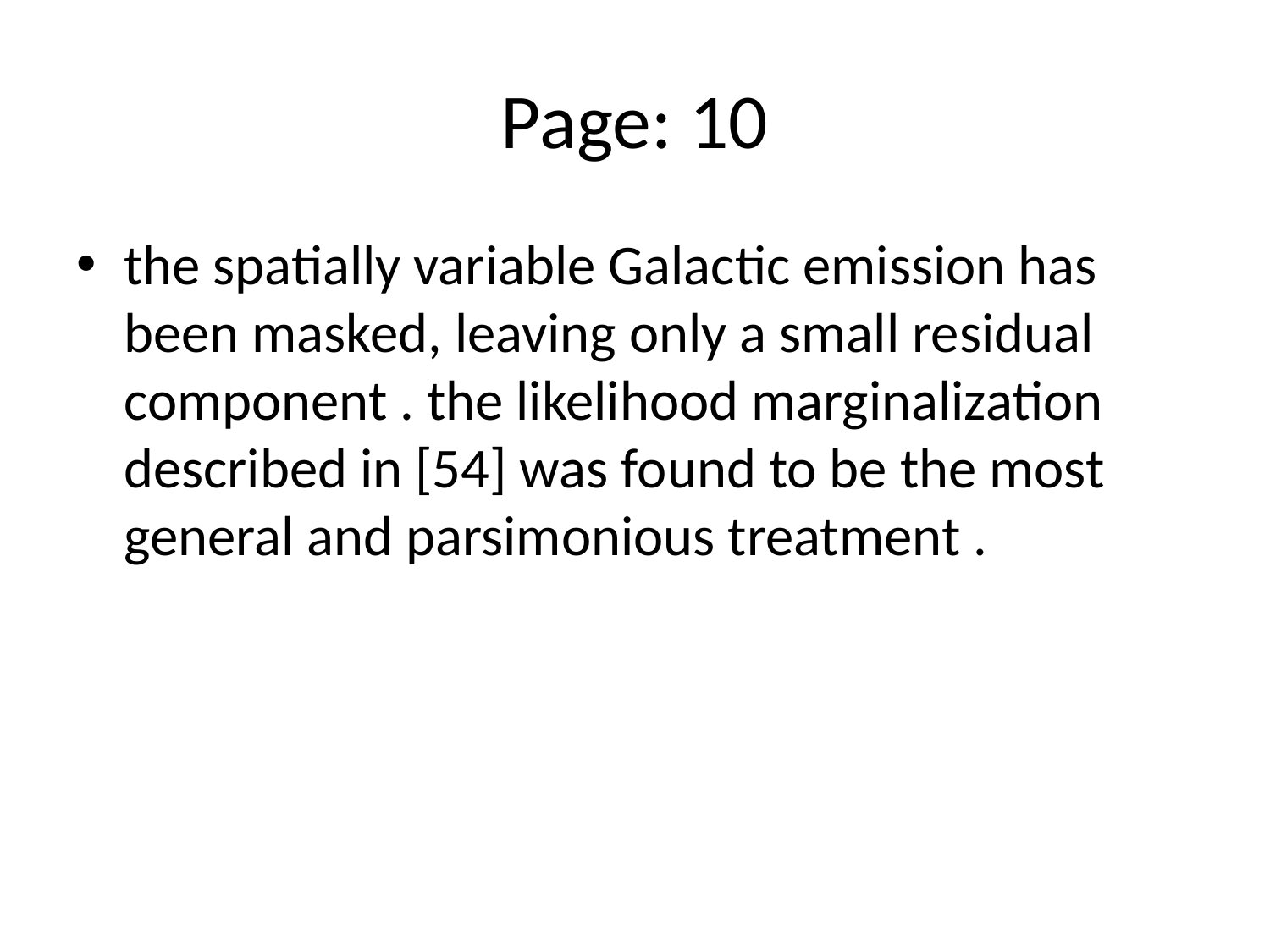

# Page: 10
the spatially variable Galactic emission has been masked, leaving only a small residual component . the likelihood marginalization described in [54] was found to be the most general and parsimonious treatment .